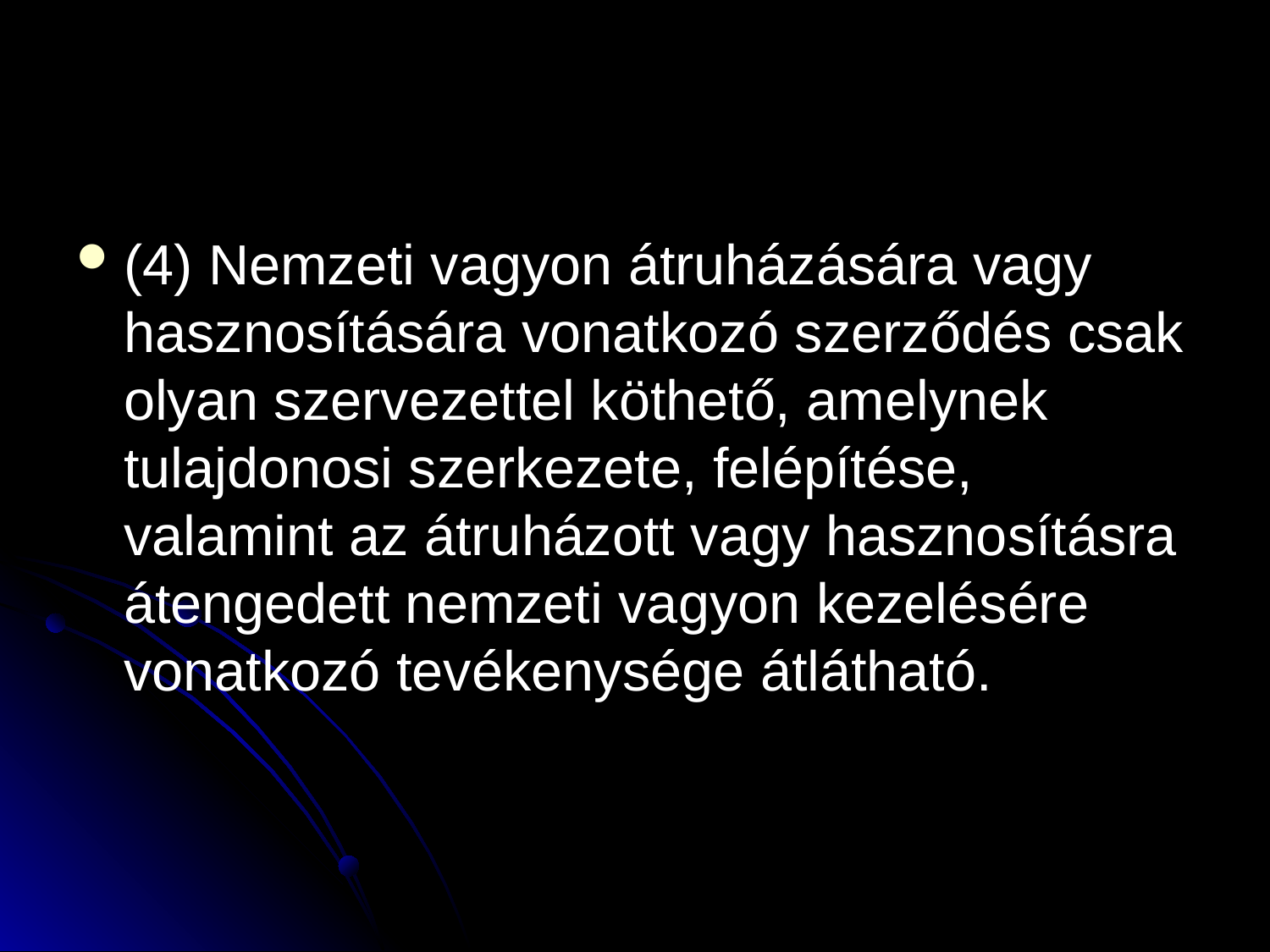

#
(4) Nemzeti vagyon átruházására vagy hasznosítására vonatkozó szerződés csak olyan szervezettel köthető, amelynek tulajdonosi szerkezete, felépítése, valamint az átruházott vagy hasznosításra átengedett nemzeti vagyon kezelésére vonatkozó tevékenysége átlátható.